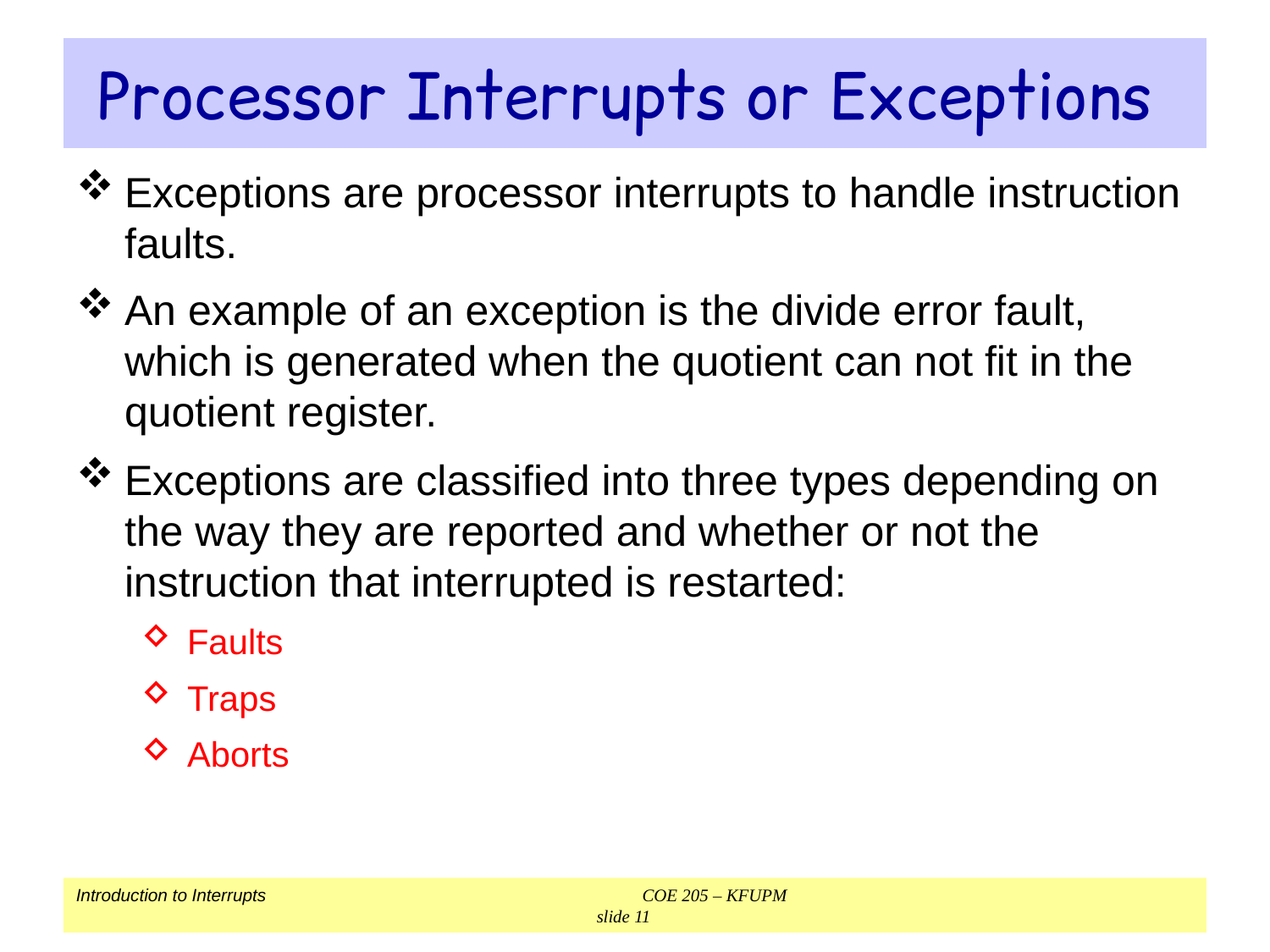

# Processor Interrupts or Exceptions
Exceptions are processor interrupts to handle instruction faults.
An example of an exception is the divide error fault, which is generated when the quotient can not fit in the quotient register.
Exceptions are classified into three types depending on the way they are reported and whether or not the instruction that interrupted is restarted:
Faults
Traps
Aborts